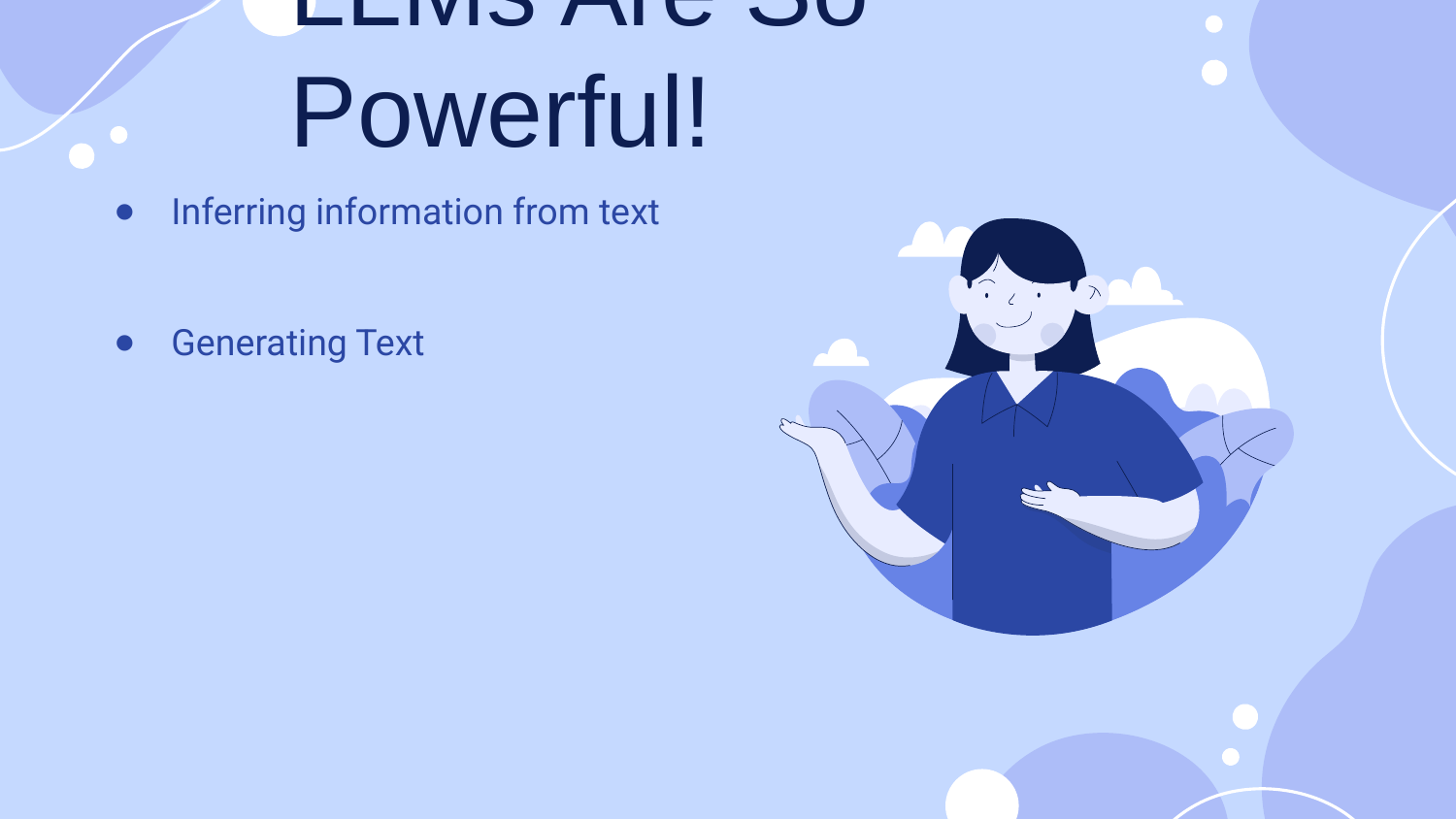

# LLMs Are So Powerful!
Inferring information from text

Generating Text